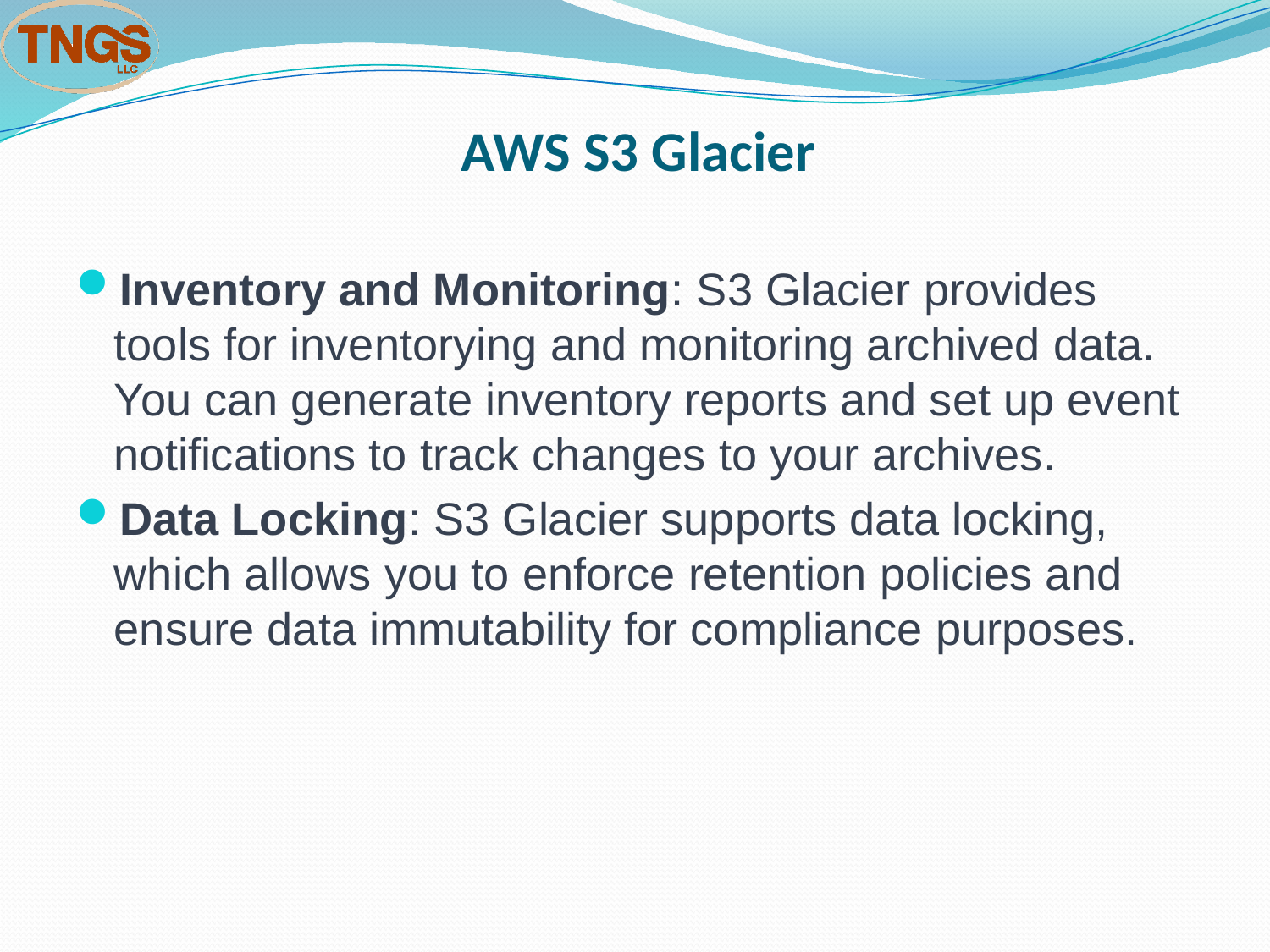

# AWS S3 Glacier
Inventory and Monitoring: S3 Glacier provides tools for inventorying and monitoring archived data. You can generate inventory reports and set up event notifications to track changes to your archives.
Data Locking: S3 Glacier supports data locking, which allows you to enforce retention policies and ensure data immutability for compliance purposes.